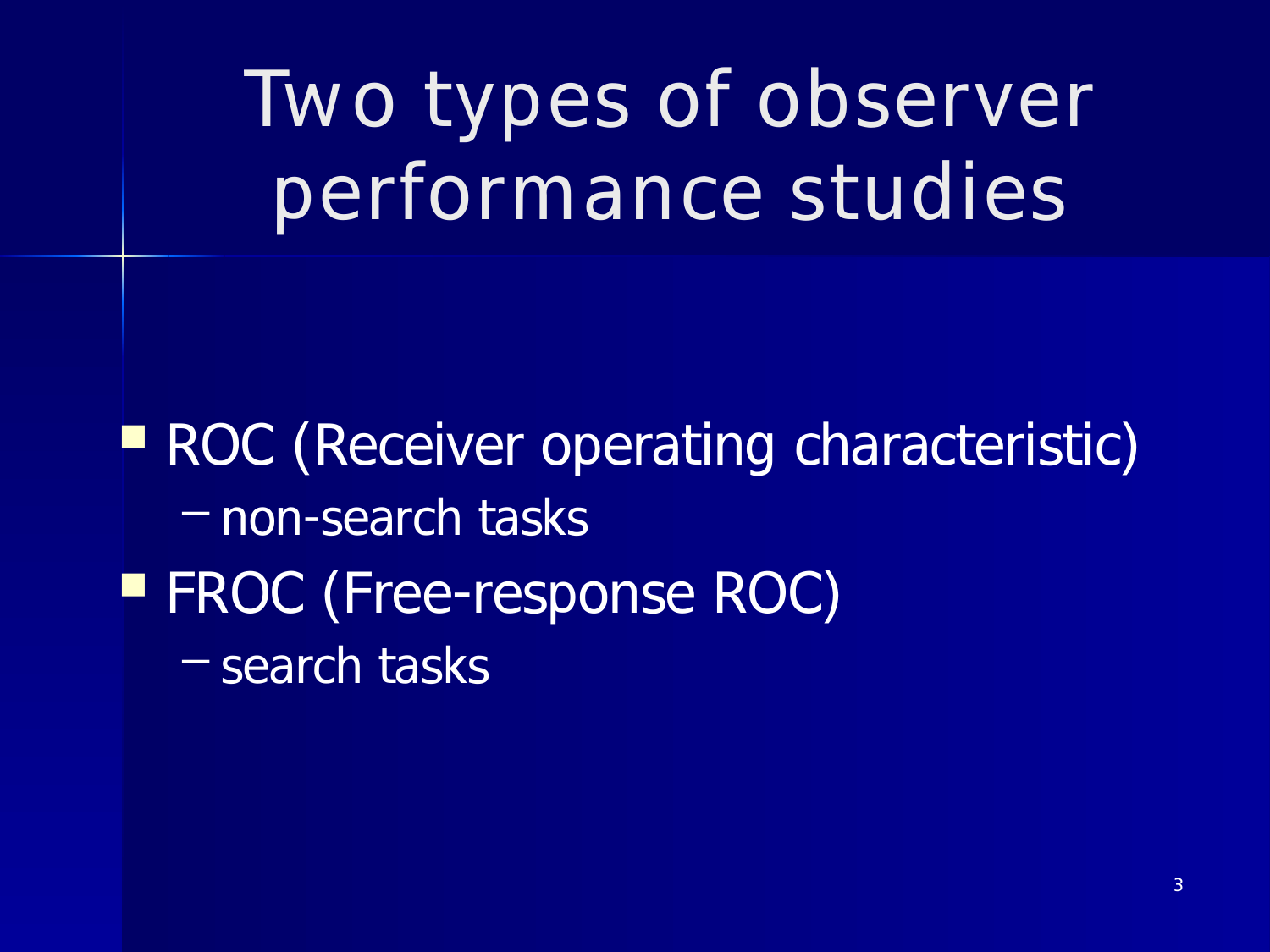

# Two types of observer performance studies
ROC (Receiver operating characteristic)
non-search tasks
FROC (Free-response ROC)
search tasks
3